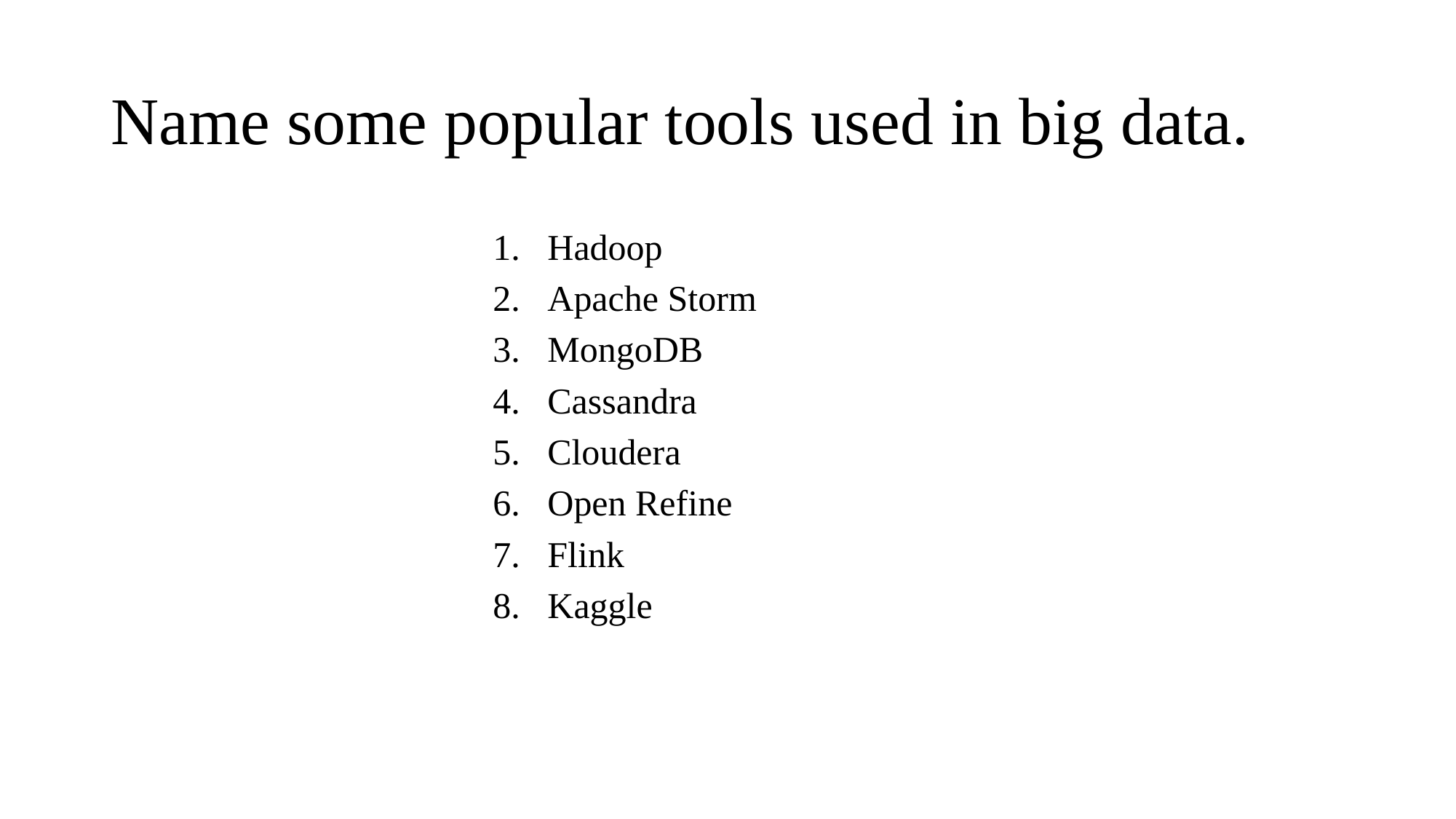

# Name some popular tools used in big data.
Hadoop
Apache Storm
MongoDB
Cassandra
Cloudera
Open Refine
Flink
Kaggle